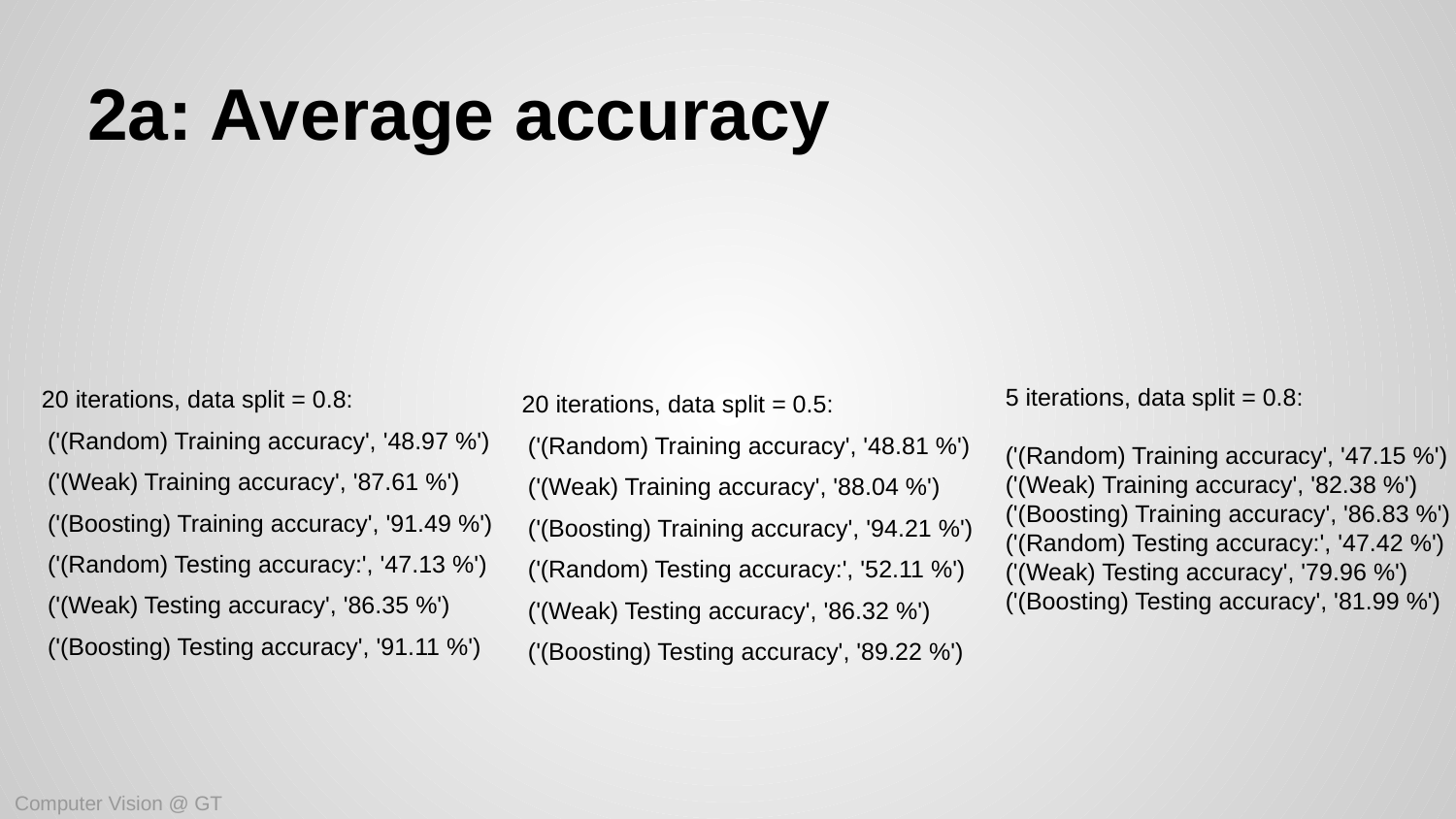

# 2a: Average accuracy
20 iterations, data split = 0.8:
('(Random) Training accuracy', '48.97 %')
('(Weak) Training accuracy', '87.61 %')
('(Boosting) Training accuracy', '91.49 %')
('(Random) Testing accuracy:', '47.13 %')
('(Weak) Testing accuracy', '86.35 %')
('(Boosting) Testing accuracy', '91.11 %')

20 iterations, data split = 0.5:
('(Random) Training accuracy', '48.81 %')
('(Weak) Training accuracy', '88.04 %')
('(Boosting) Training accuracy', '94.21 %')
('(Random) Testing accuracy:', '52.11 %')
('(Weak) Testing accuracy', '86.32 %')
('(Boosting) Testing accuracy', '89.22 %')

5 iterations, data split = 0.8:

('(Random) Training accuracy', '47.15 %')
('(Weak) Training accuracy', '82.38 %')
('(Boosting) Training accuracy', '86.83 %')
('(Random) Testing accuracy:', '47.42 %')
('(Weak) Testing accuracy', '79.96 %')
('(Boosting) Testing accuracy', '81.99 %')

Computer Vision @ GT